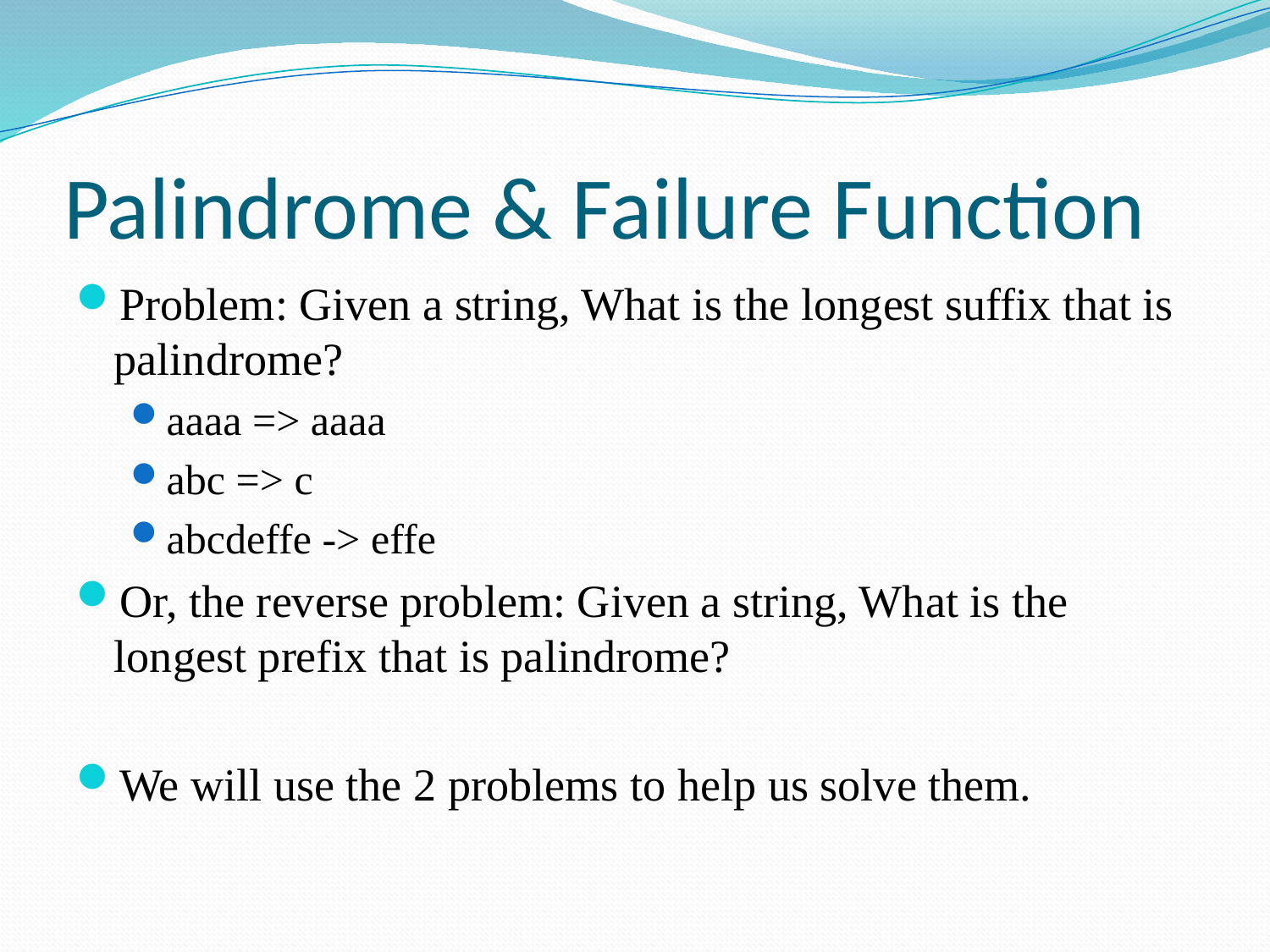

# Palindrome & Failure Function
Problem: Given a string, What is the longest suffix that is palindrome?
aaaa => aaaa
abc => c
abcdeffe -> effe
Or, the reverse problem: Given a string, What is the longest prefix that is palindrome?

We will use the 2 problems to help us solve them.